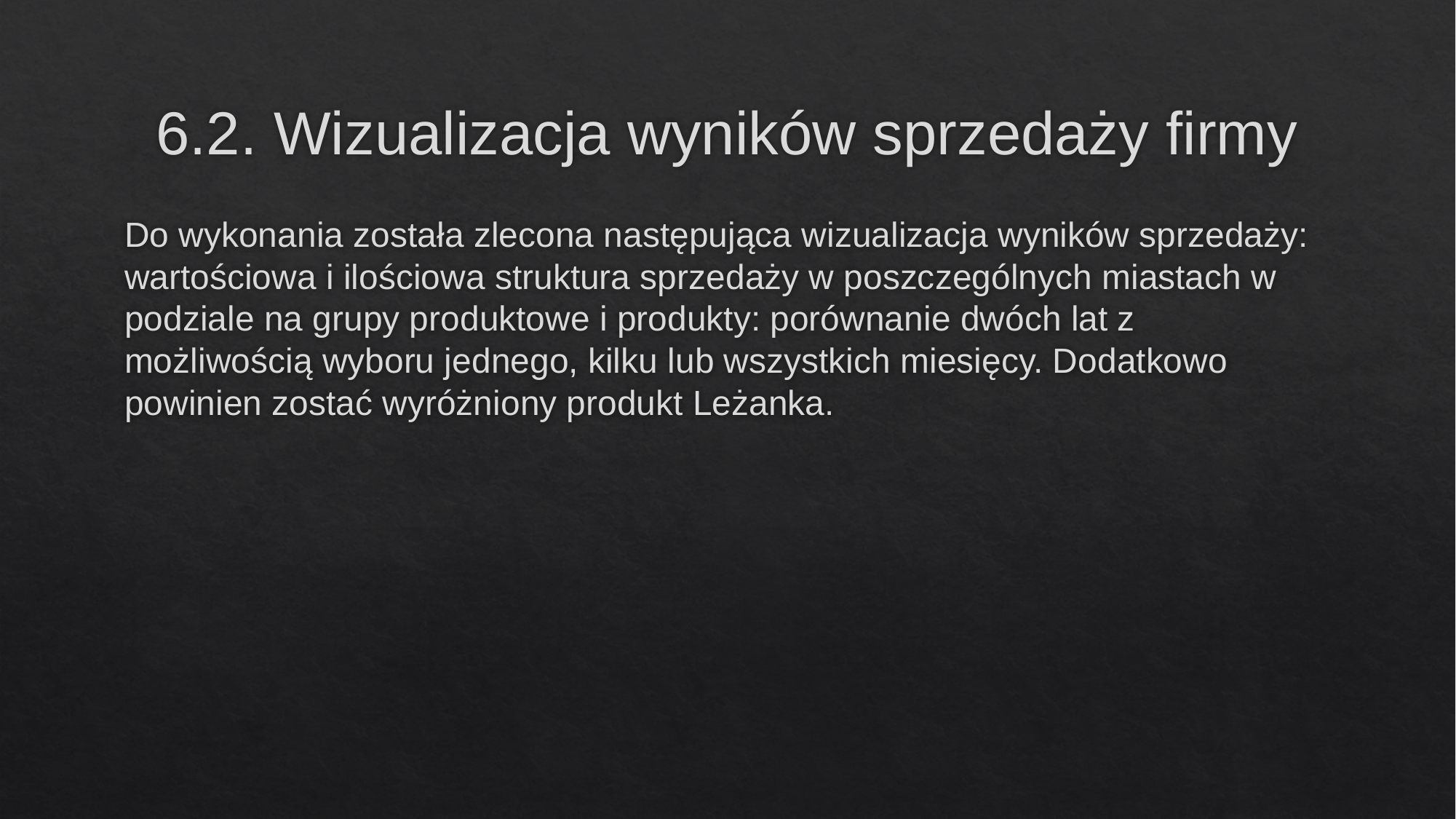

# 6.2. Wizualizacja wyników sprzedaży firmy
Do wykonania została zlecona następująca wizualizacja wyników sprzedaży: wartościowa i ilościowa struktura sprzedaży w poszczególnych miastach w podziale na grupy produktowe i produkty: porównanie dwóch lat z możliwością wyboru jednego, kilku lub wszystkich miesięcy. Dodatkowo powinien zostać wyróżniony produkt Leżanka.